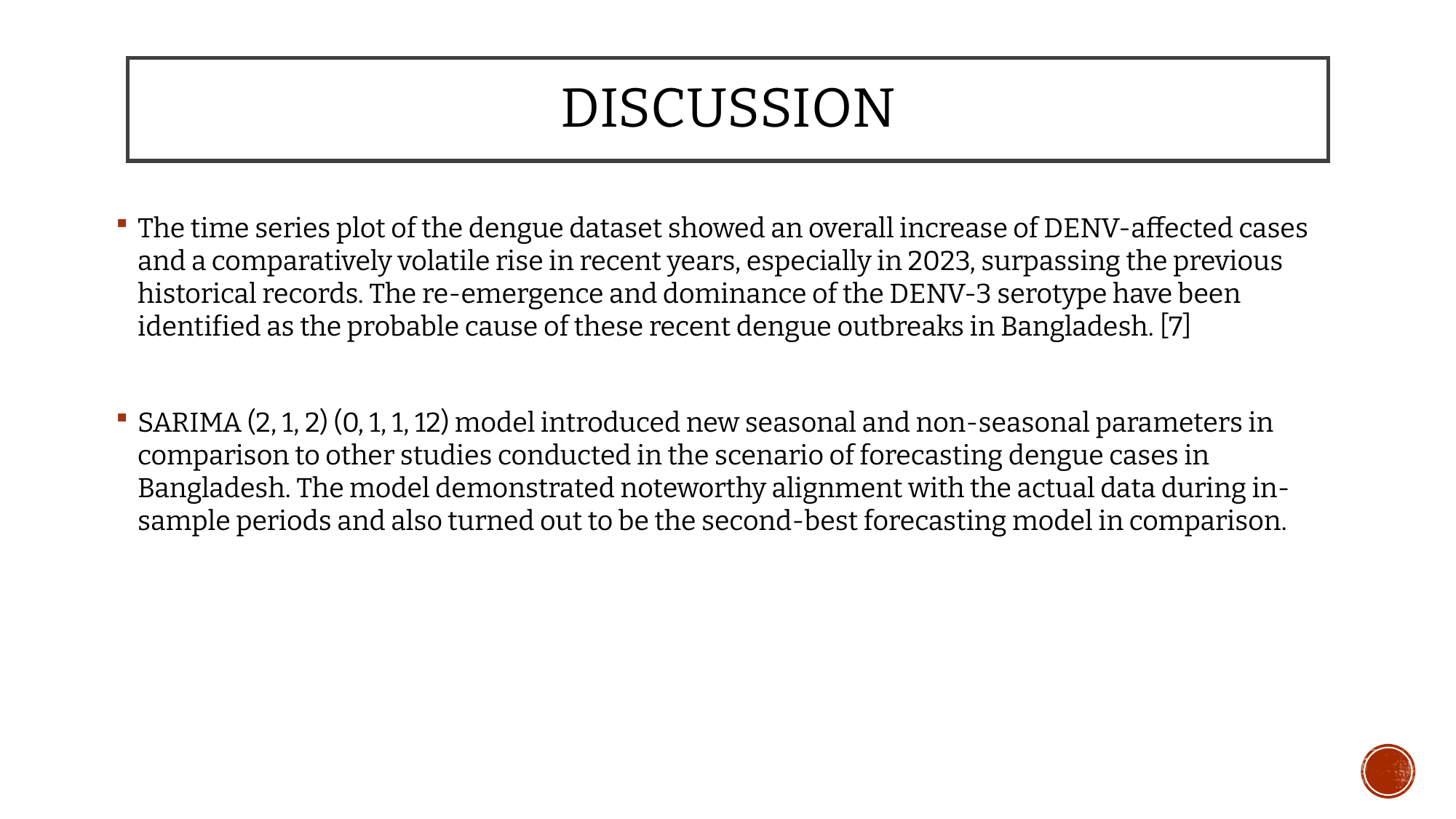

# DISCUSSION
The time series plot of the dengue dataset showed an overall increase of DENV-affected cases and a comparatively volatile rise in recent years, especially in 2023, surpassing the previous historical records. The re-emergence and dominance of the DENV-3 serotype have been identified as the probable cause of these recent dengue outbreaks in Bangladesh. [7]

SARIMA (2, 1, 2) (0, 1, 1, 12) model introduced new seasonal and non-seasonal parameters in comparison to other studies conducted in the scenario of forecasting dengue cases in Bangladesh. The model demonstrated noteworthy alignment with the actual data during in-sample periods and also turned out to be the second-best forecasting model in comparison.